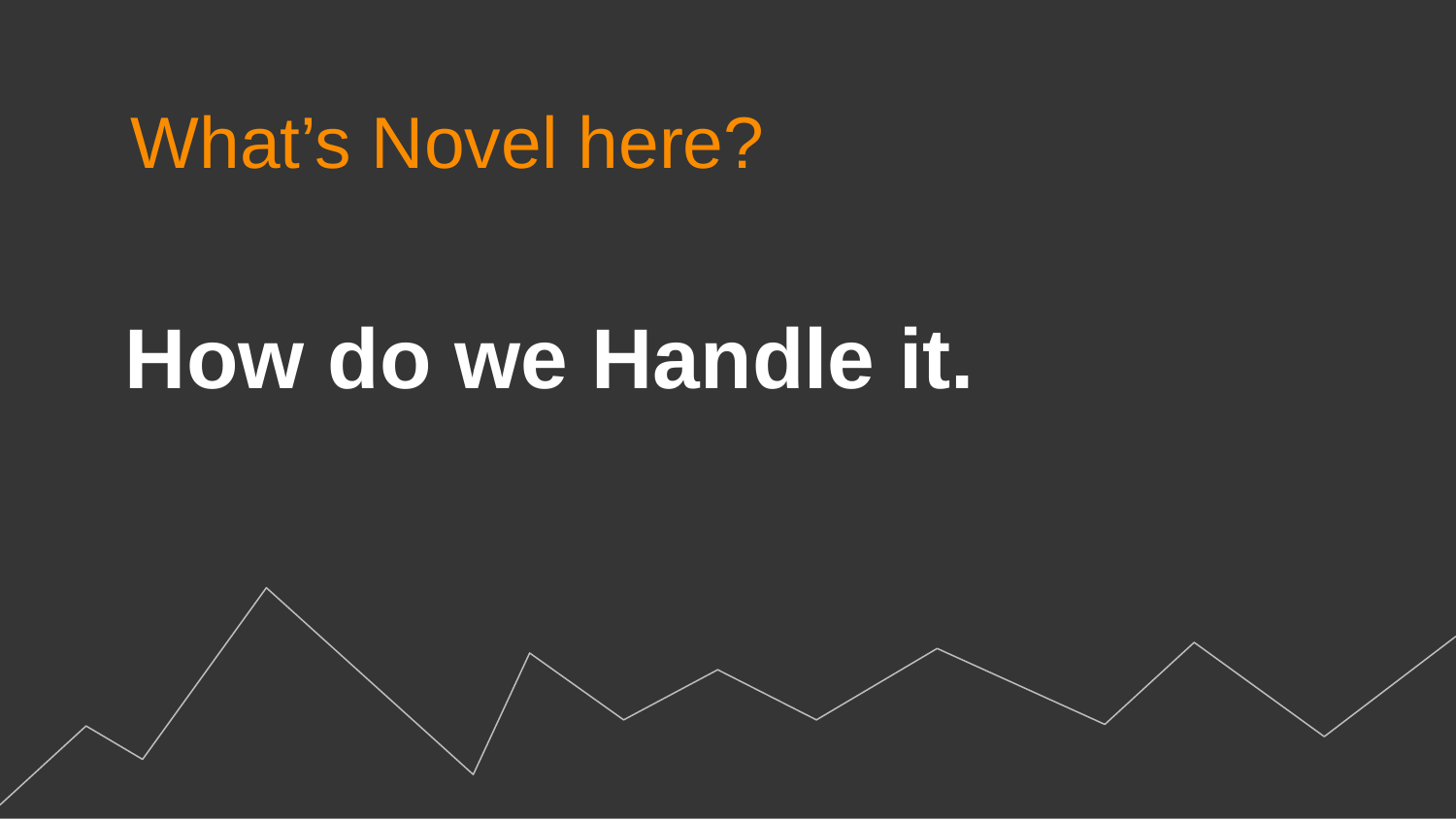

What’s Novel here?
# How do we Handle it.